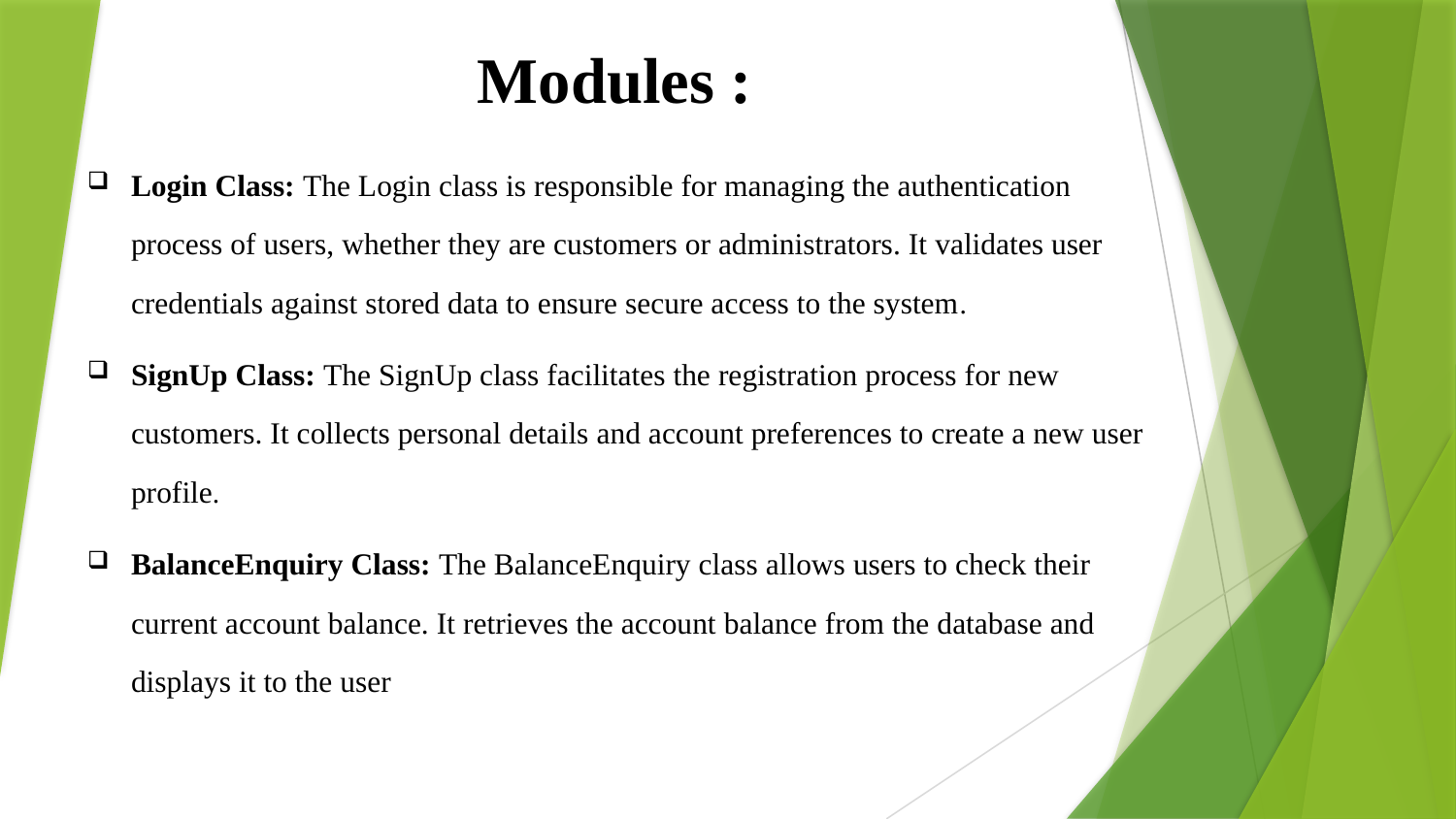

# Modules :
Login Class: The Login class is responsible for managing the authentication process of users, whether they are customers or administrators. It validates user credentials against stored data to ensure secure access to the system.
SignUp Class: The SignUp class facilitates the registration process for new customers. It collects personal details and account preferences to create a new user profile.
BalanceEnquiry Class: The BalanceEnquiry class allows users to check their current account balance. It retrieves the account balance from the database and displays it to the user